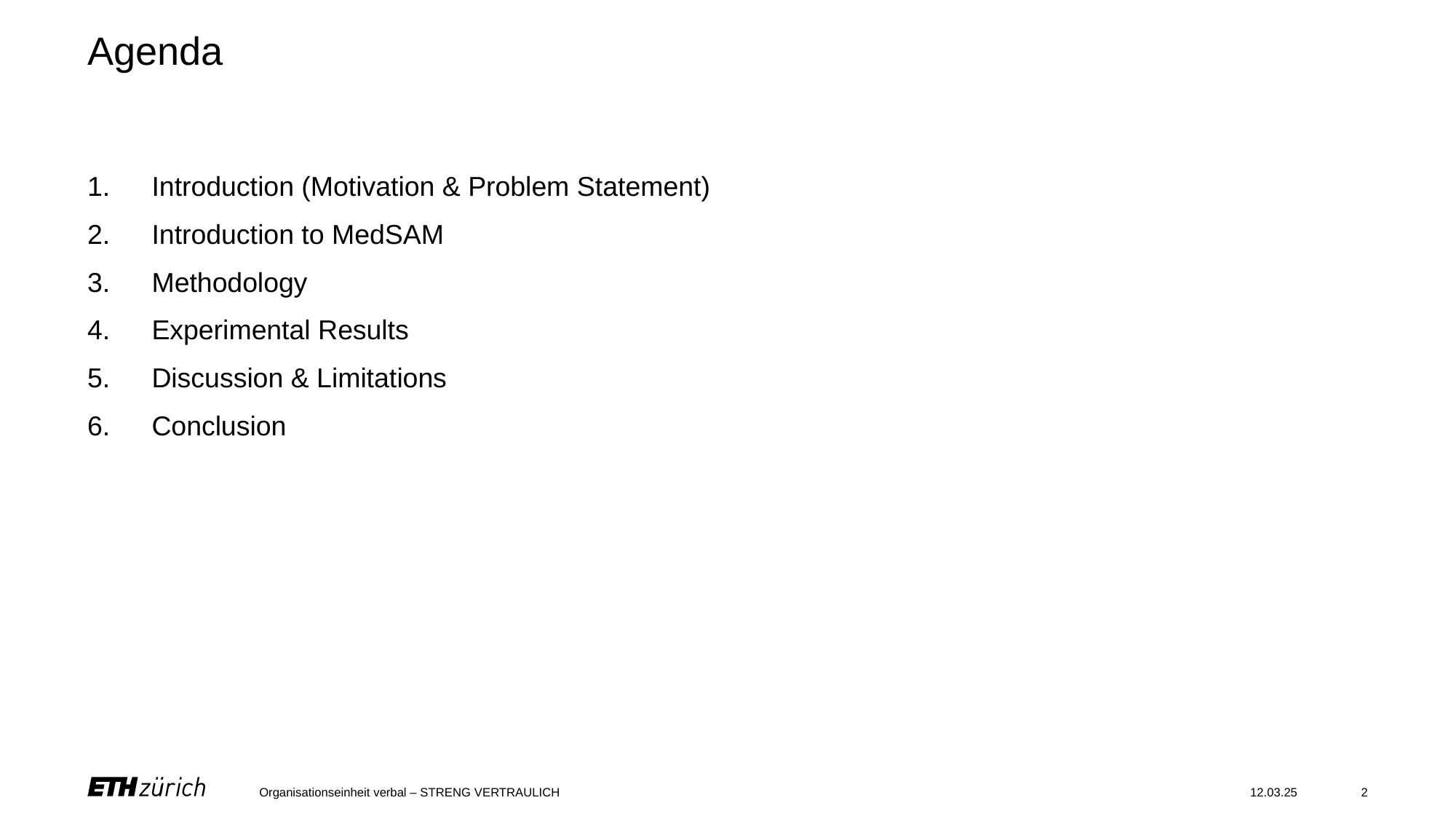

# Agenda
Introduction (Motivation & Problem Statement)
Introduction to MedSAM
Methodology
Experimental Results
Discussion & Limitations
Conclusion
Organisationseinheit verbal – STRENG VERTRAULICH
12.03.25
2